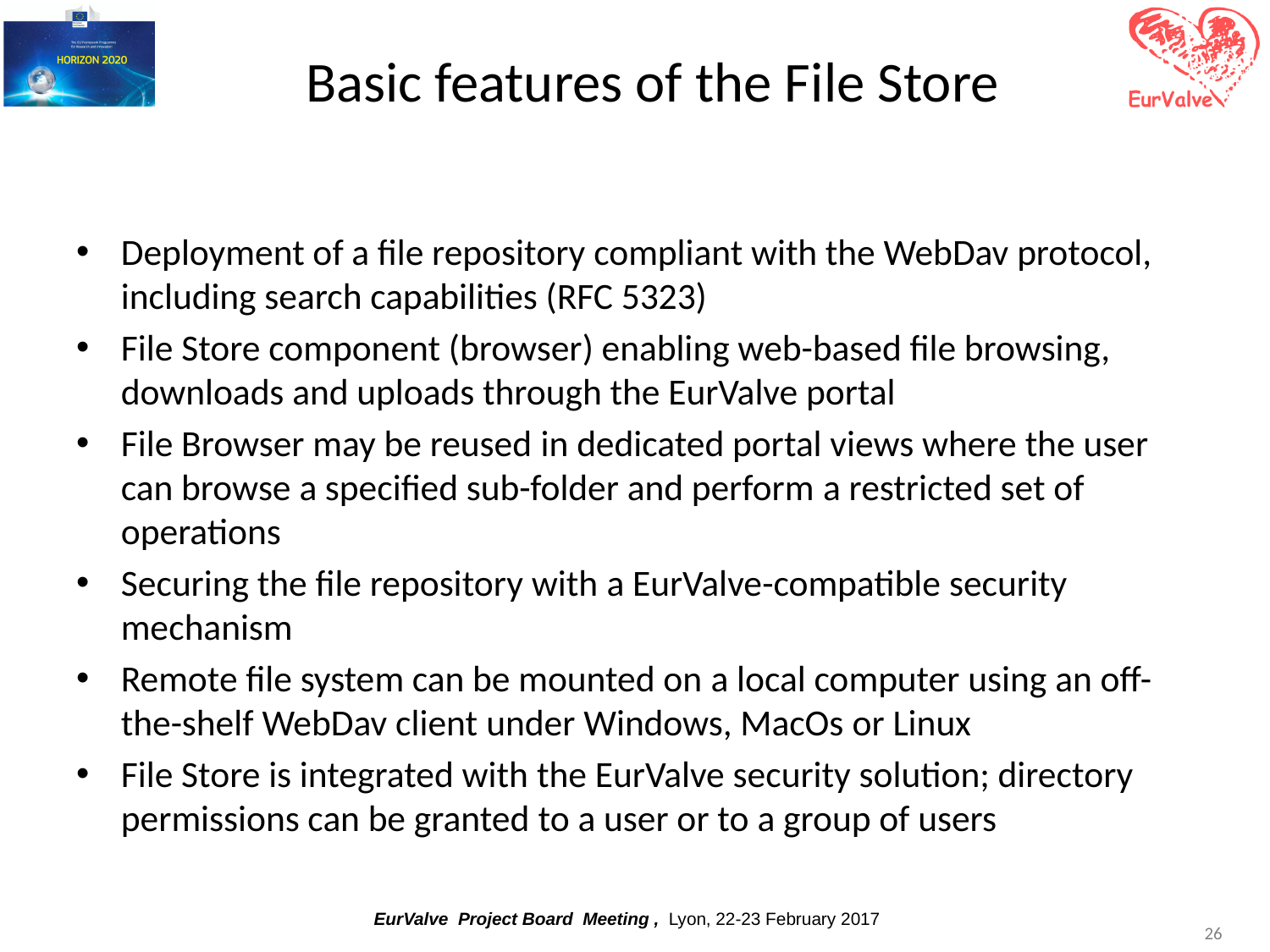

# Basic features of the File Store
Deployment of a file repository compliant with the WebDav protocol, including search capabilities (RFC 5323)
File Store component (browser) enabling web-based file browsing, downloads and uploads through the EurValve portal
File Browser may be reused in dedicated portal views where the user can browse a specified sub-folder and perform a restricted set of operations
Securing the file repository with a EurValve-compatible security mechanism
Remote file system can be mounted on a local computer using an off-the-shelf WebDav client under Windows, MacOs or Linux
File Store is integrated with the EurValve security solution; directory permissions can be granted to a user or to a group of users